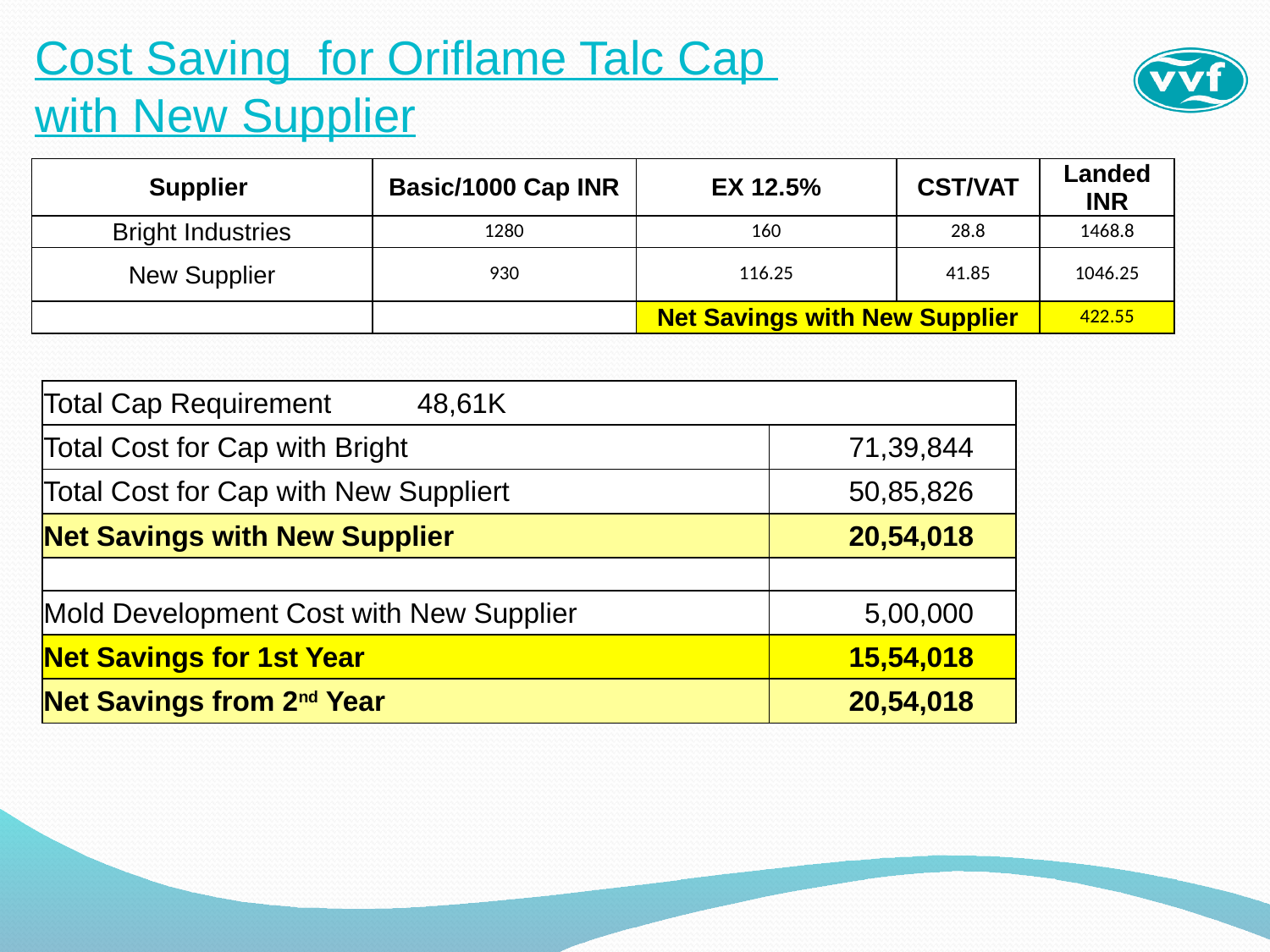

# Cost Saving  for Oriflame Talc Cap with New Supplier
| Supplier | Basic/1000 Cap INR | EX 12.5% | CST/VAT | Landed INR |
| --- | --- | --- | --- | --- |
| Bright Industries | 1280 | 160 | 28.8 | 1468.8 |
| New Supplier | 930 | 116.25 | 41.85 | 1046.25 |
|  |  | Net Savings with New Supplier |  | 422.55 |
| Total Cap Requirement 48,61K |  |
| --- | --- |
| Total Cost for Cap with Bright | 71,39,844 |
| Total Cost for Cap with New Suppliert | 50,85,826 |
| Net Savings with New Supplier | 20,54,018 |
|  |  |
| Mold Development Cost with New Supplier | 5,00,000 |
| Net Savings for 1st Year | 15,54,018 |
| Net Savings from 2nd Year | 20,54,018 |